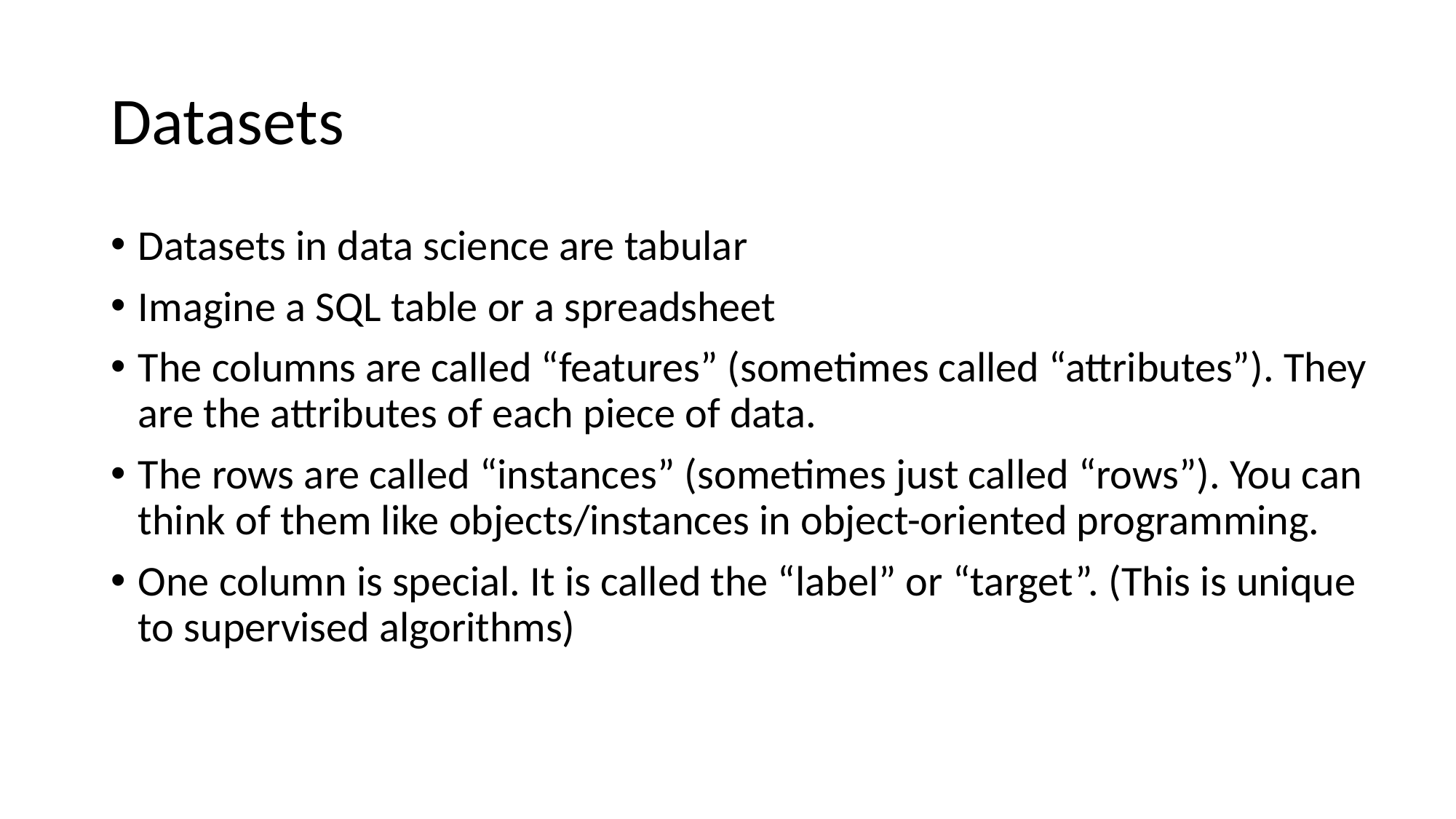

# Datasets
Datasets in data science are tabular
Imagine a SQL table or a spreadsheet
The columns are called “features” (sometimes called “attributes”). They are the attributes of each piece of data.
The rows are called “instances” (sometimes just called “rows”). You can think of them like objects/instances in object-oriented programming.
One column is special. It is called the “label” or “target”. (This is unique to supervised algorithms)